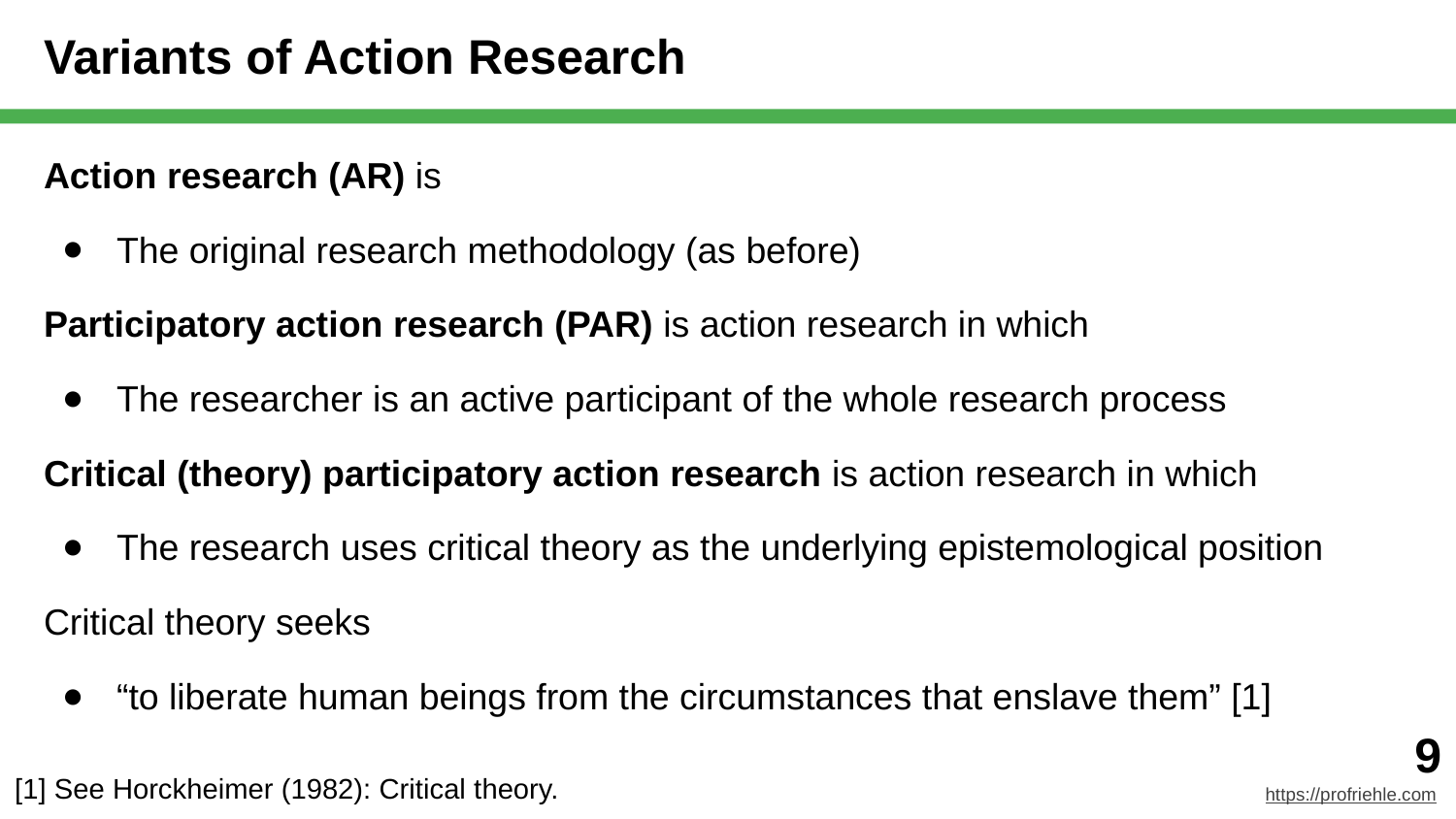

# Variants of Action Research
Action research (AR) is
The original research methodology (as before)
Participatory action research (PAR) is action research in which
The researcher is an active participant of the whole research process
Critical (theory) participatory action research is action research in which
The research uses critical theory as the underlying epistemological position
Critical theory seeks
“to liberate human beings from the circumstances that enslave them” [1]
[1] See Horckheimer (1982): Critical theory.
9
https://profriehle.com